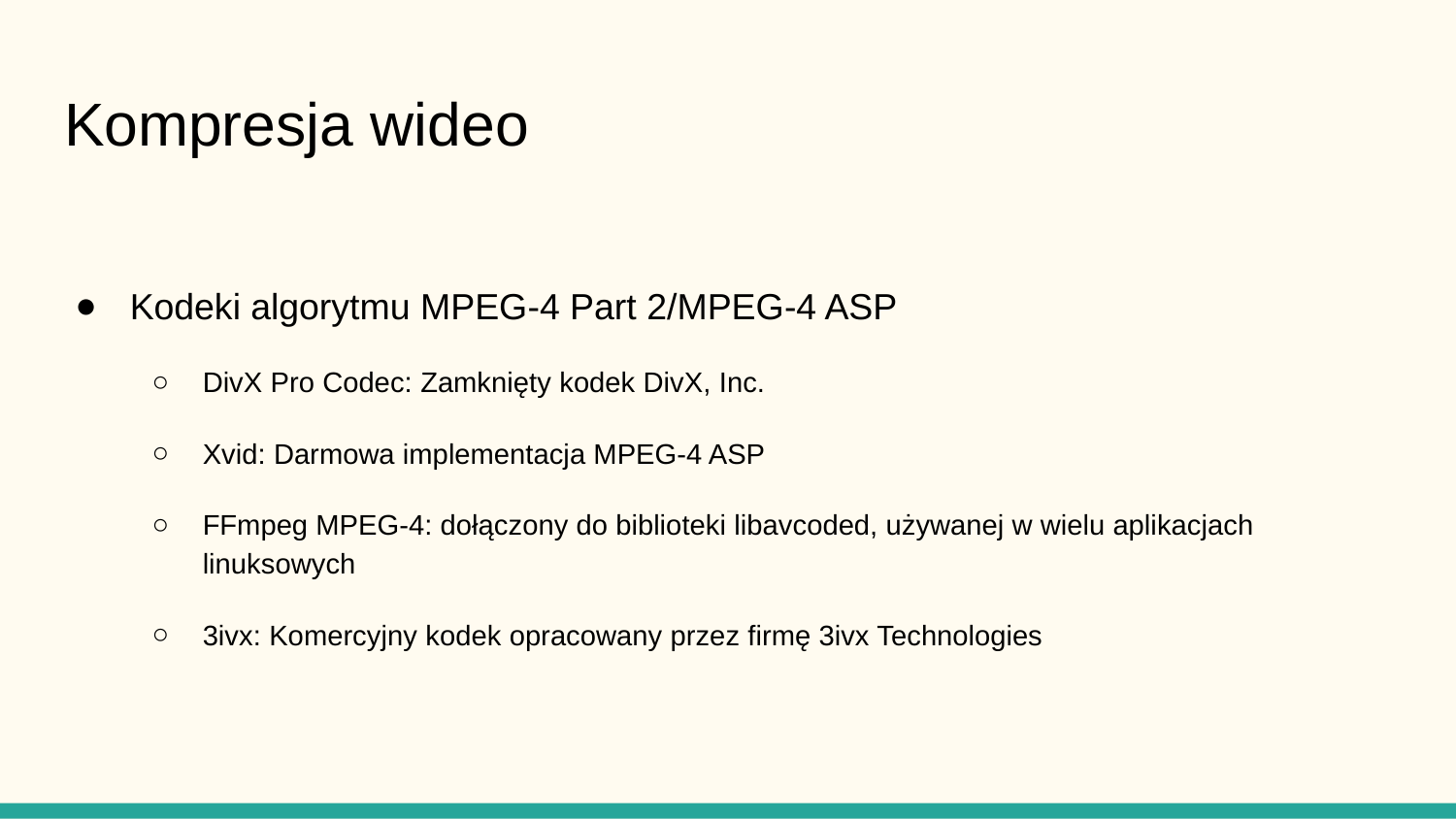

# Kompresja wideo

Kodeki algorytmu MPEG-4 Part 2/MPEG-4 ASP
DivX Pro Codec: Zamknięty kodek DivX, Inc.
Xvid: Darmowa implementacja MPEG-4 ASP
FFmpeg MPEG-4: dołączony do biblioteki libavcoded, używanej w wielu aplikacjach linuksowych
3ivx: Komercyjny kodek opracowany przez firmę 3ivx Technologies